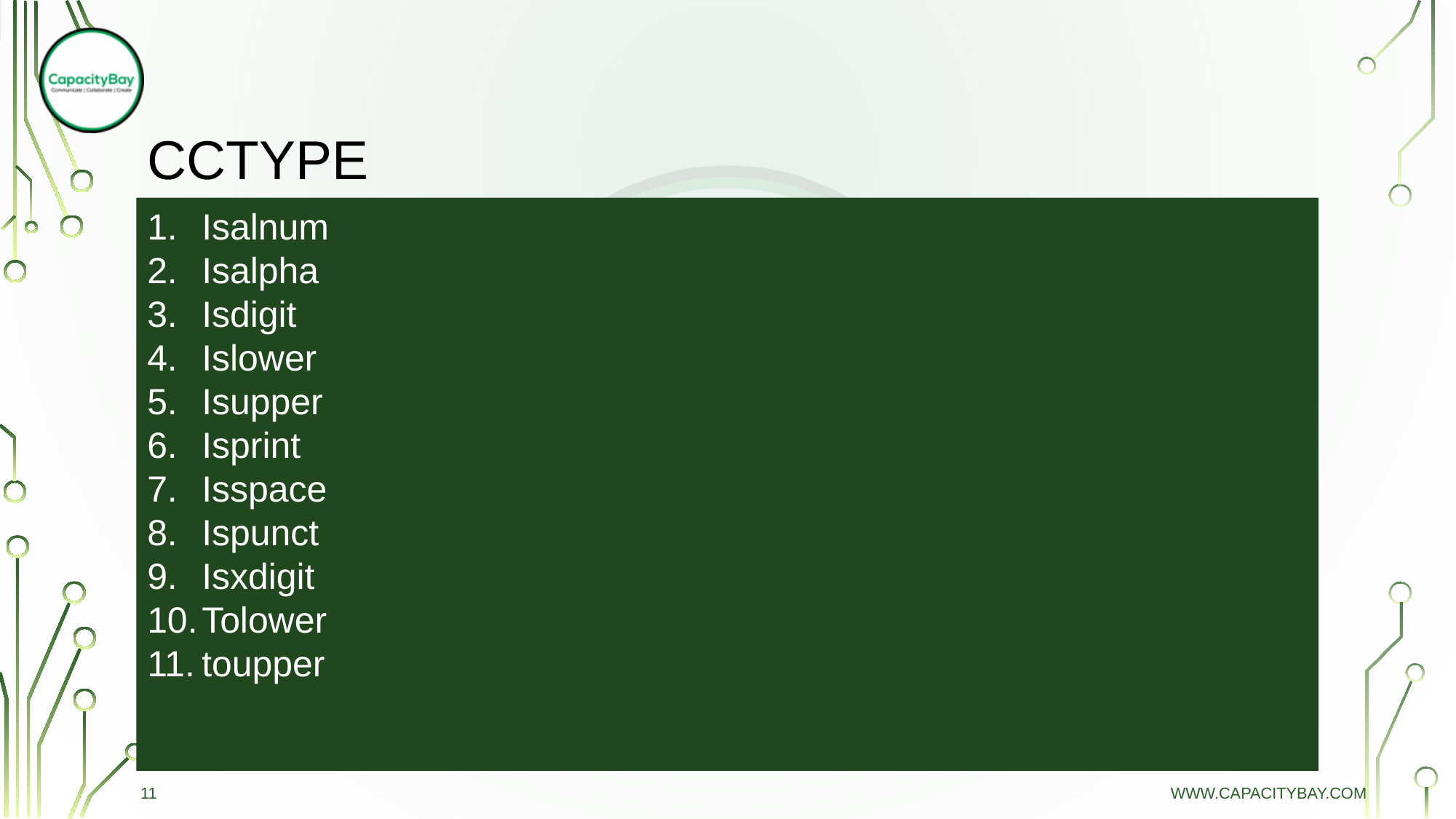

# CCTYPE
Isalnum
Isalpha
Isdigit
Islower
Isupper
Isprint
Isspace
Ispunct
Isxdigit
Tolower
toupper
11
www.capacitybay.com